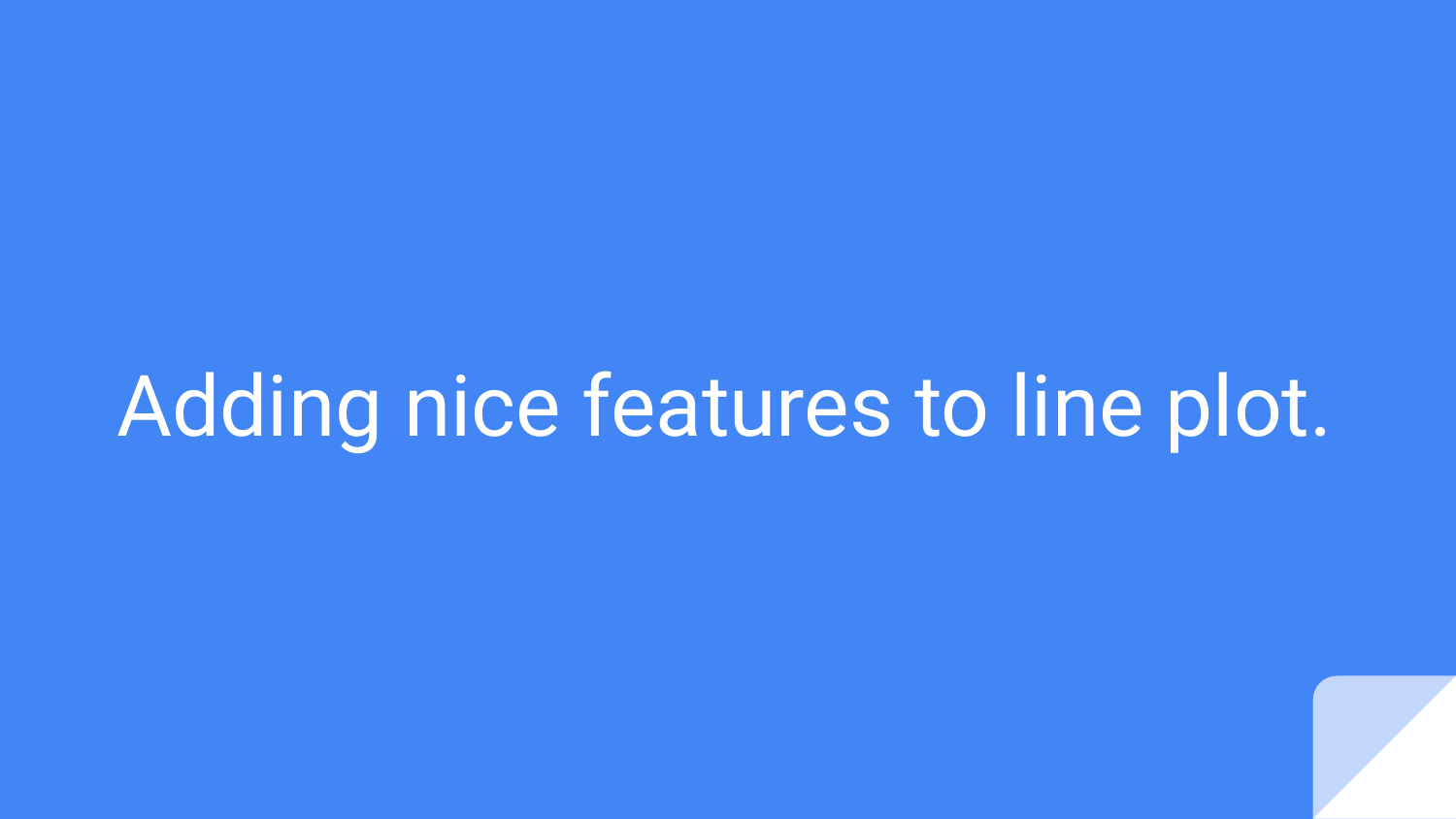

# Adding nice features to line plot.